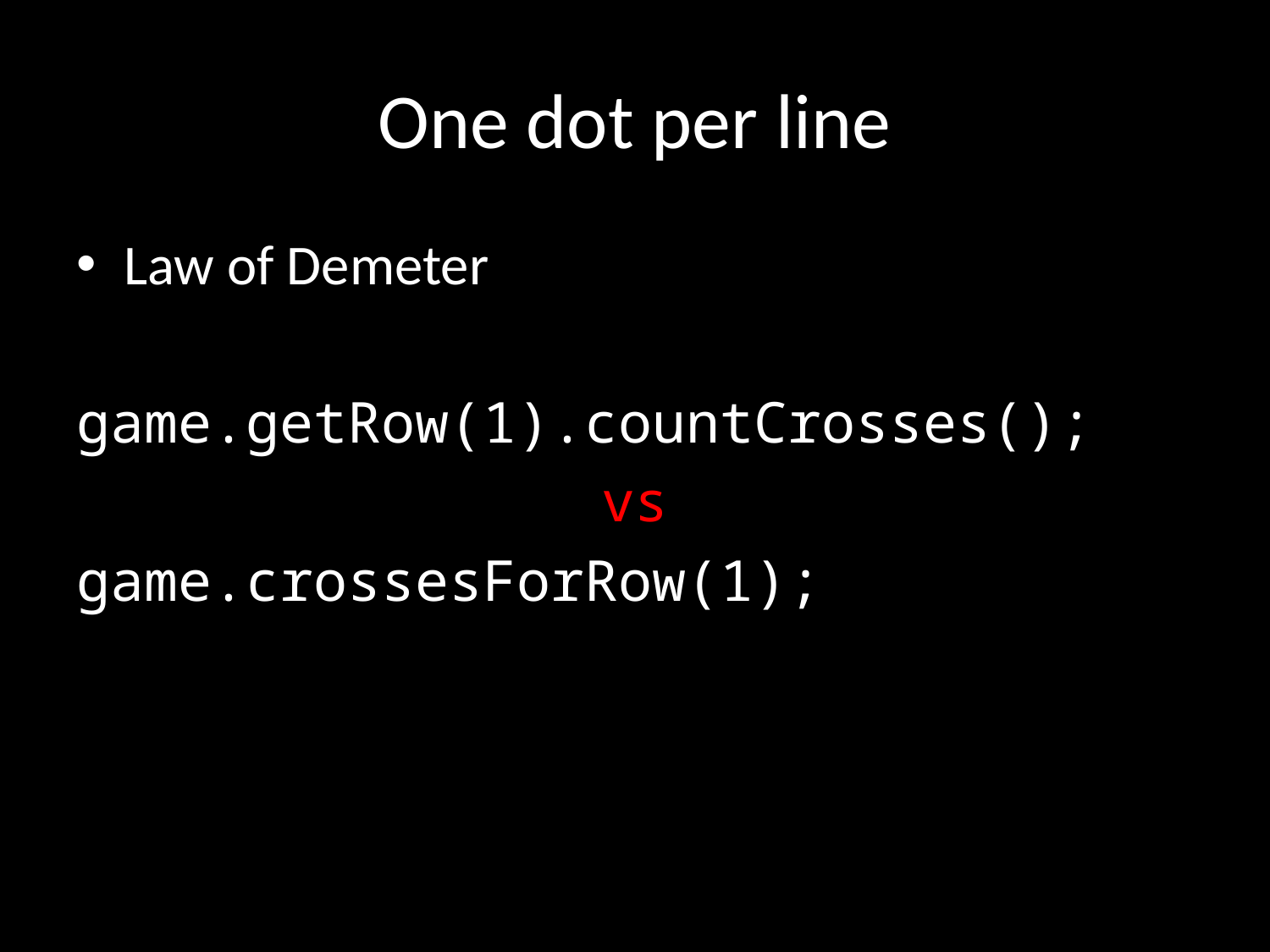

# One dot per line
Law of Demeter

game.getRow(1).countCrosses();
vs
game.crossesForRow(1);